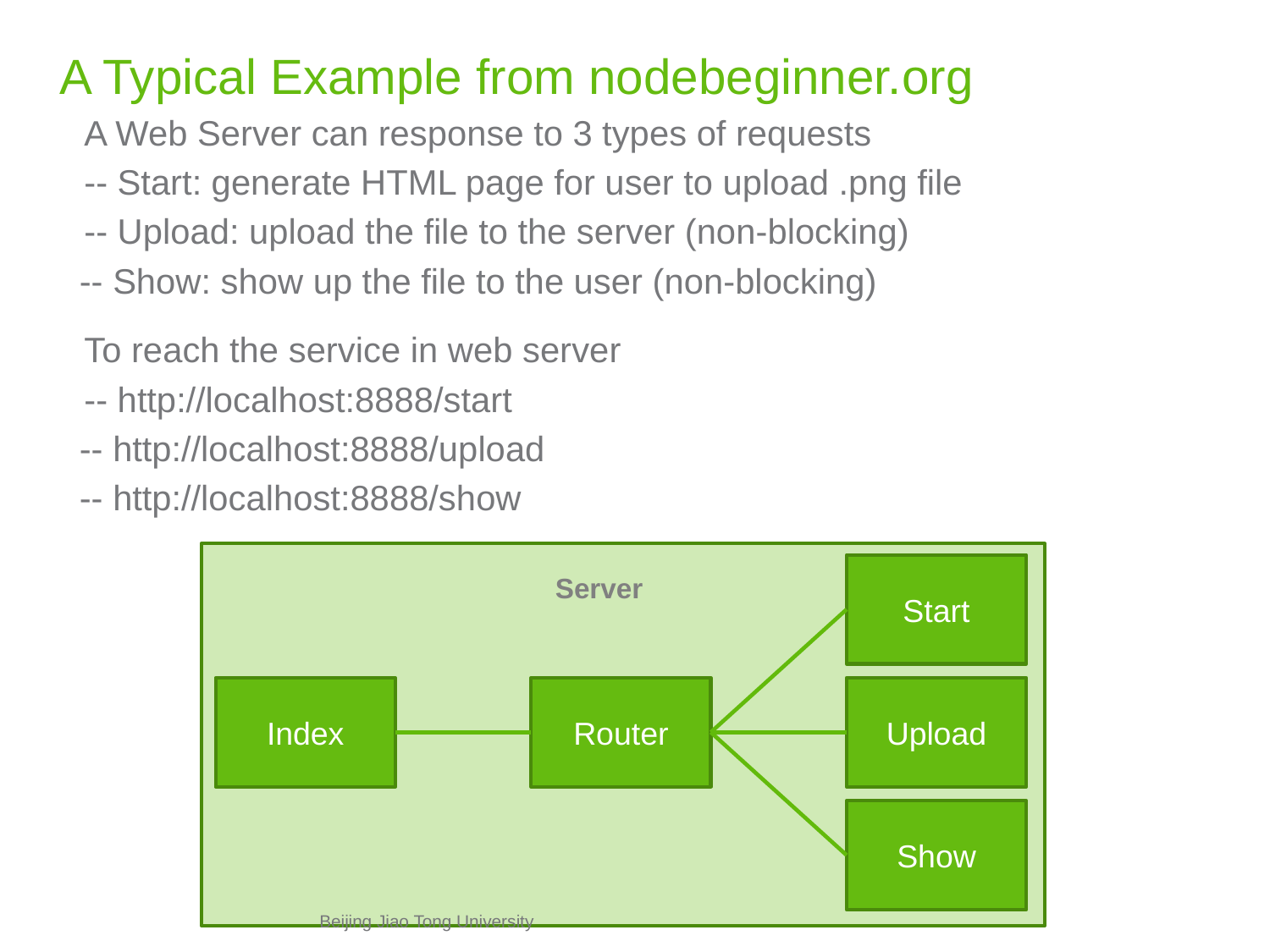

# A Typical Example from nodebeginner.org
	A Web Server can response to 3 types of requests
	-- Start: generate HTML page for user to upload .png file
	-- Upload: upload the file to the server (non-blocking)
  -- Show: show up the file to the user (non-blocking)

	To reach the service in web server
	-- http://localhost:8888/start
  -- http://localhost:8888/upload
  -- http://localhost:8888/show

Start
Server
Index
Router
Upload
Show
Beijing Jiao Tong University